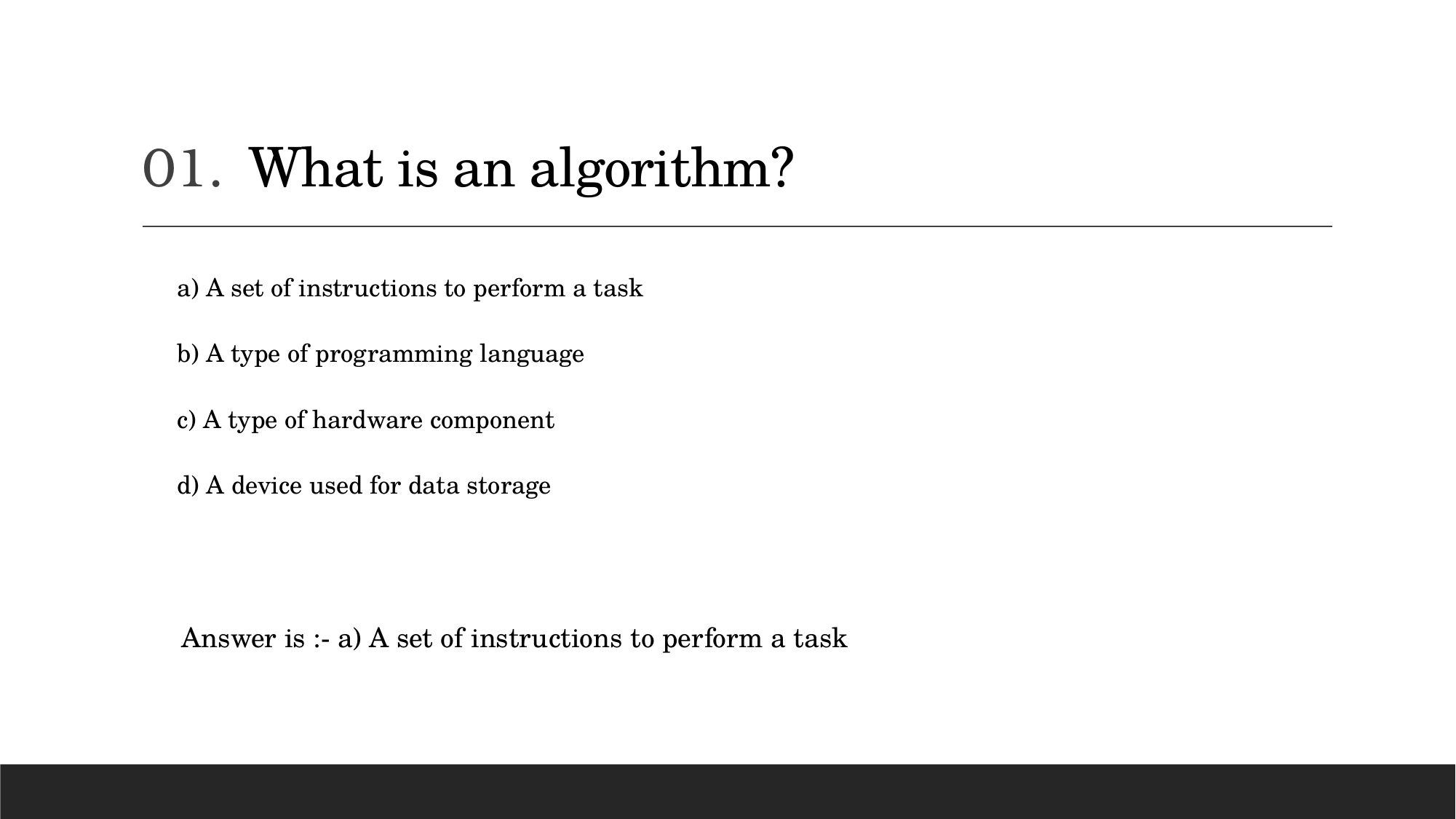

# 01. What is an algorithm?
a) A set of instructions to perform a task

b) A type of programming language

c) A type of hardware component

d) A device used for data storage

Answer is :- a) A set of instructions to perform a task